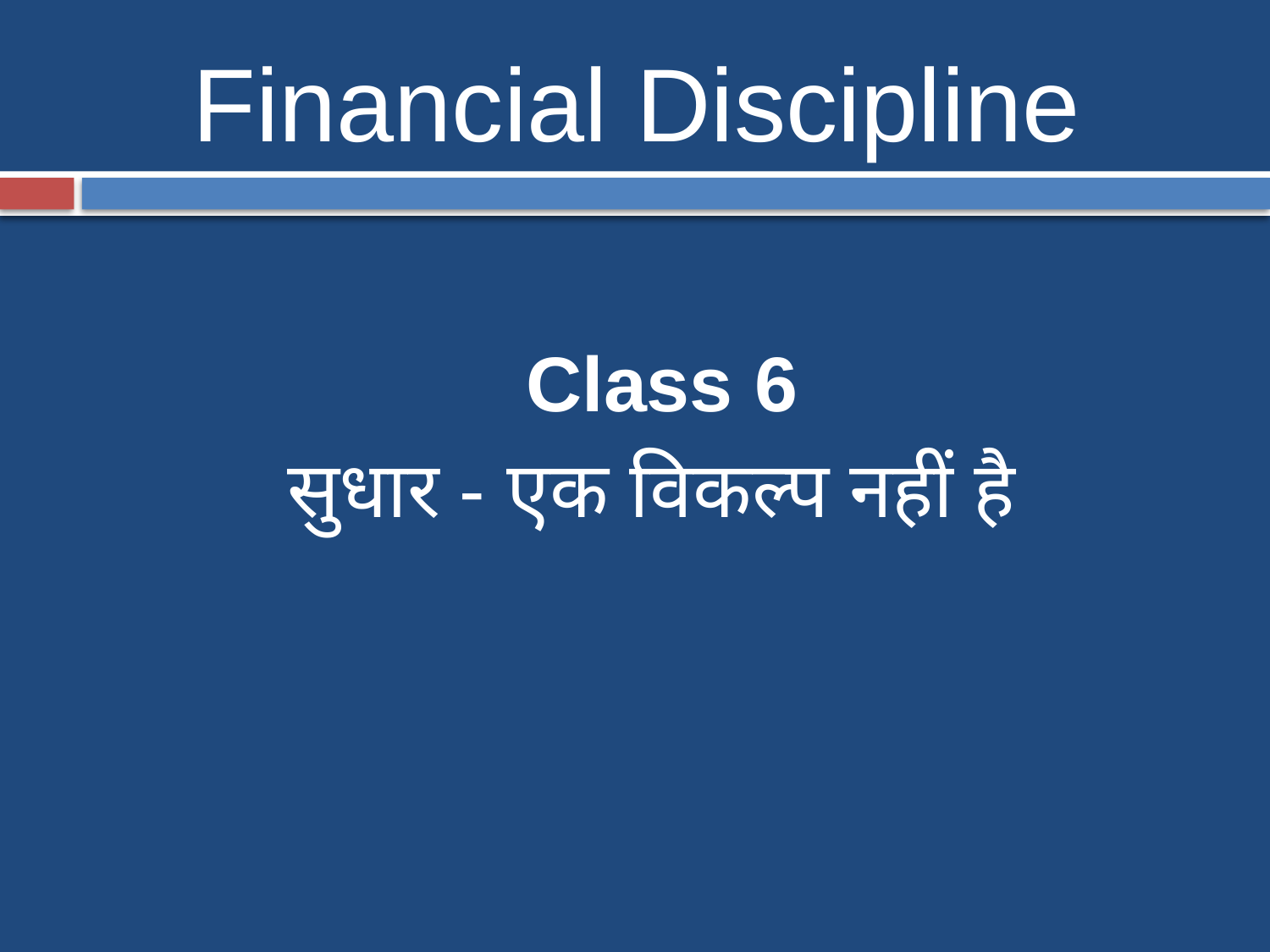

# Financial Discipline

  Class 6
सुधार - एक विकल्प नहीं है